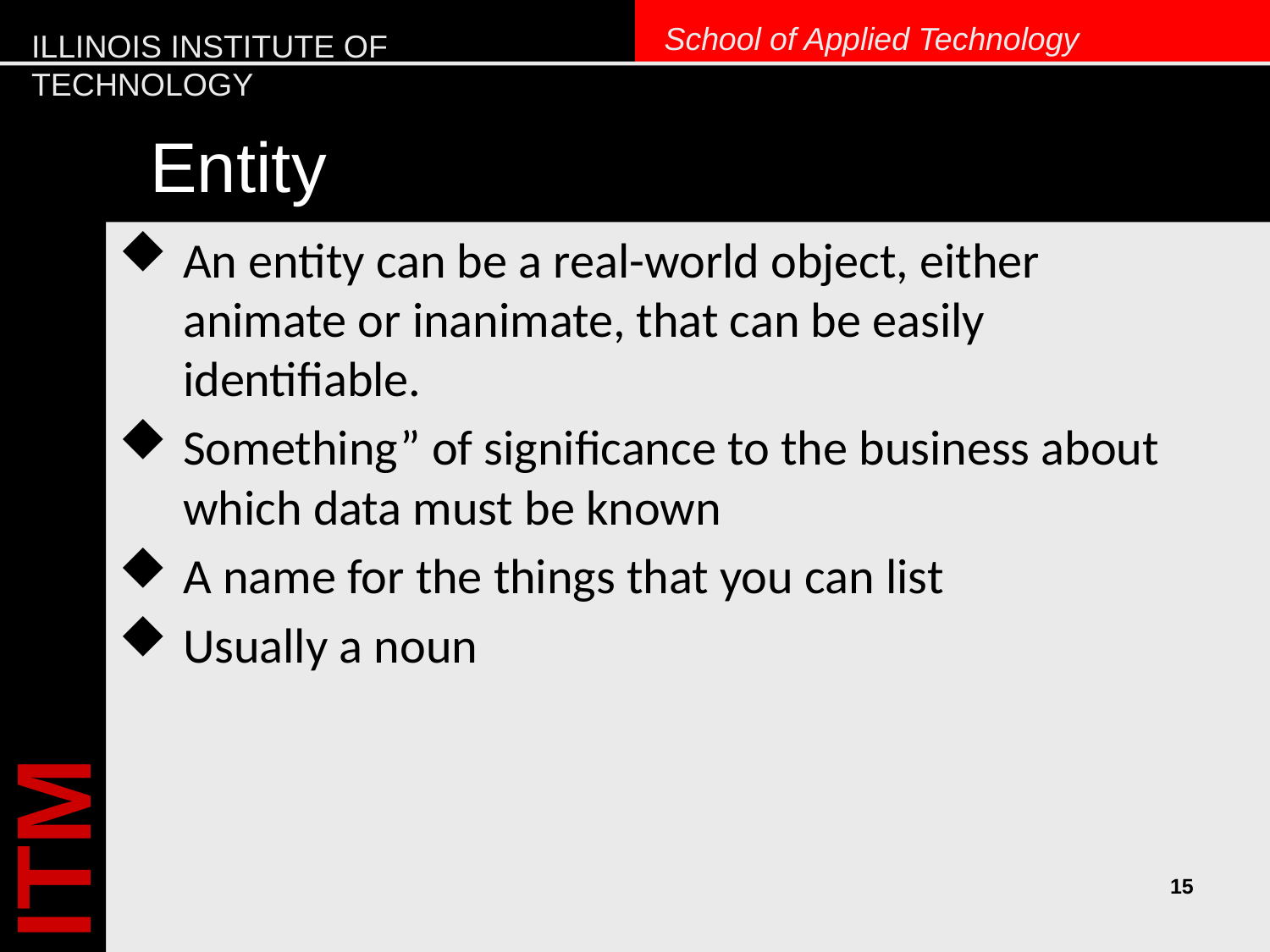

# Entity
An entity can be a real-world object, either animate or inanimate, that can be easily identifiable.
Something” of significance to the business about which data must be known
A name for the things that you can list
Usually a noun
15